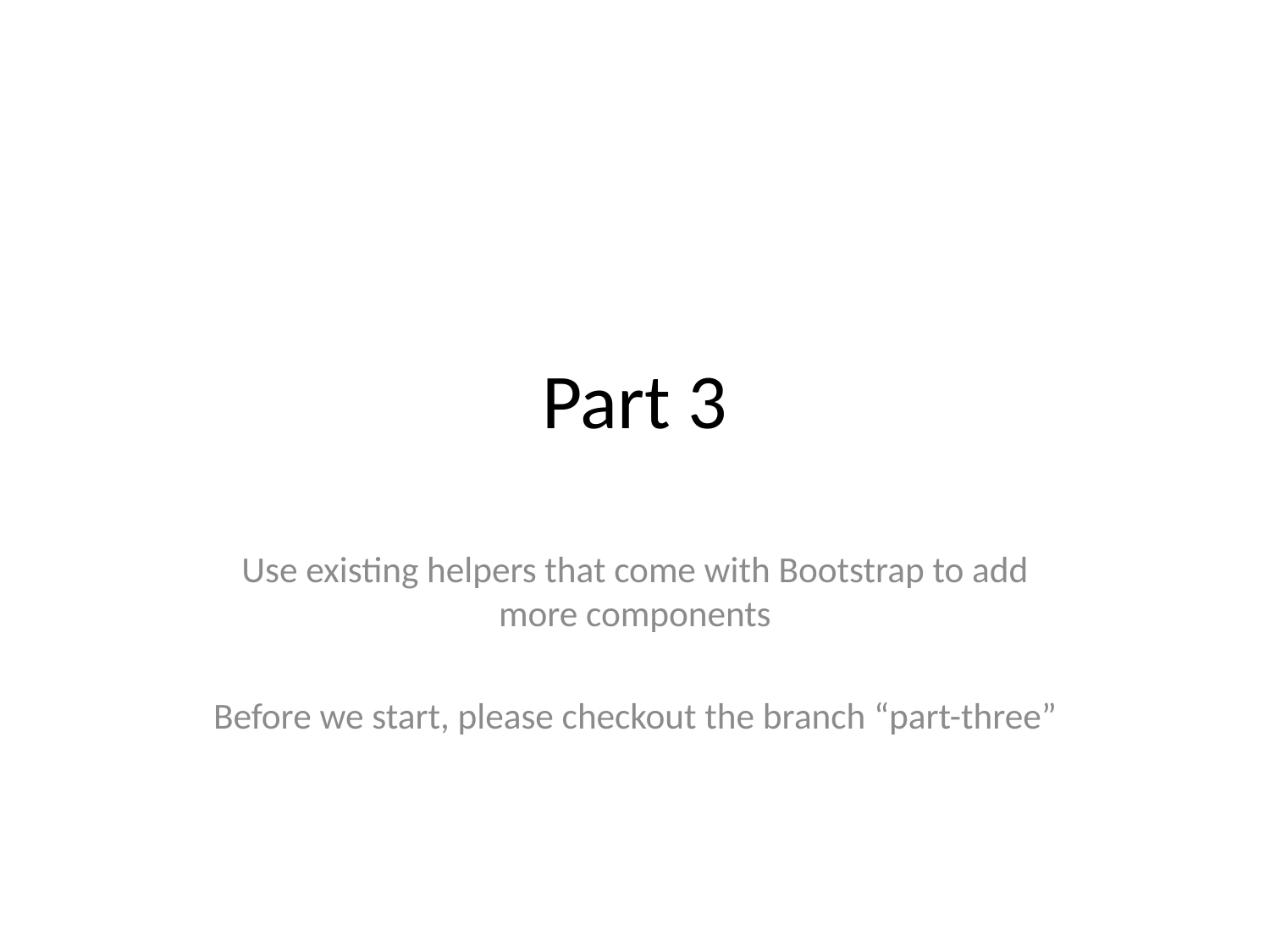

# Part 3
Use existing helpers that come with Bootstrap to add more components

Before we start, please checkout the branch “part-three”